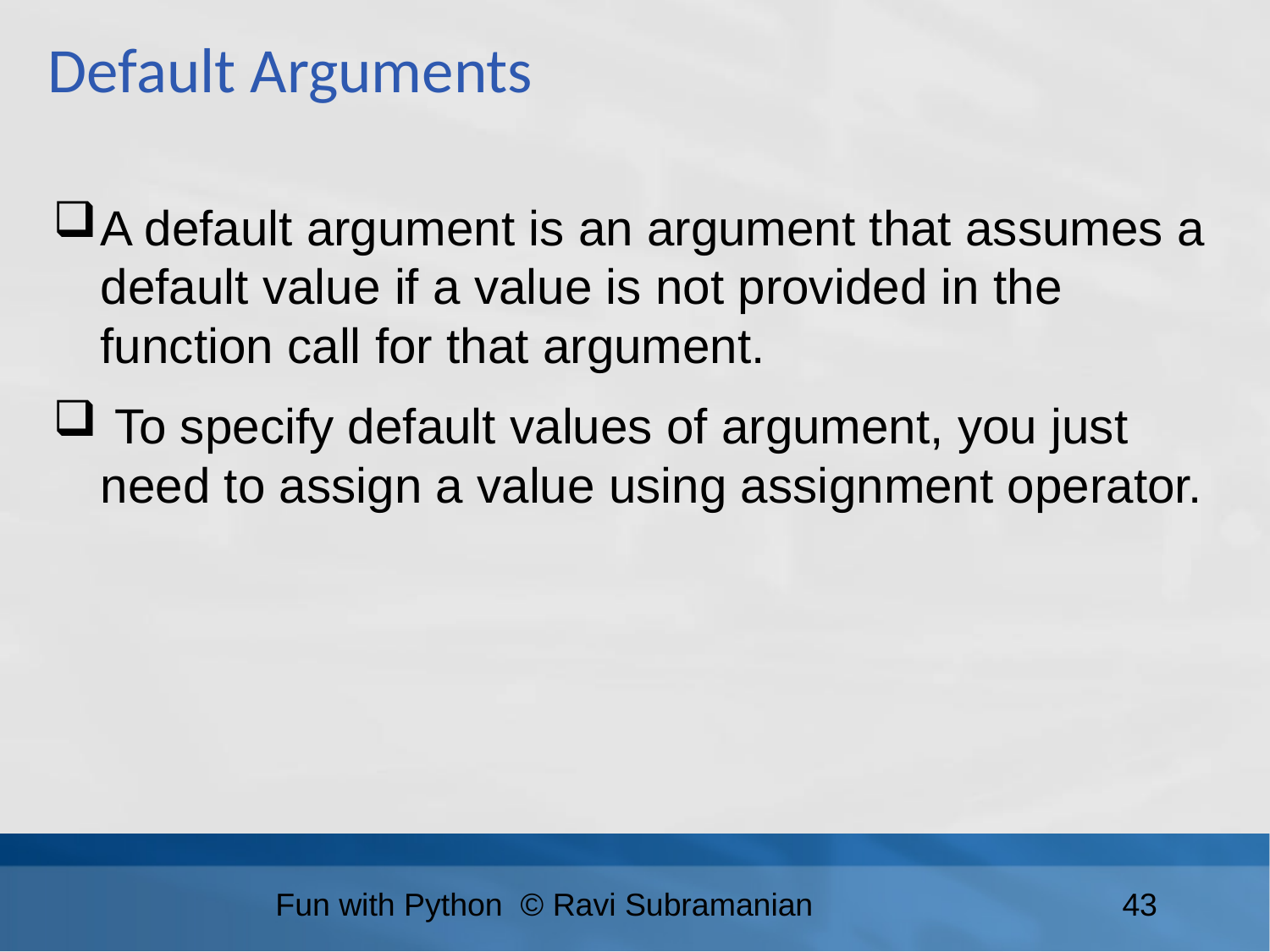

Default Arguments
A default argument is an argument that assumes a default value if a value is not provided in the function call for that argument.
 To specify default values of argument, you just need to assign a value using assignment operator.